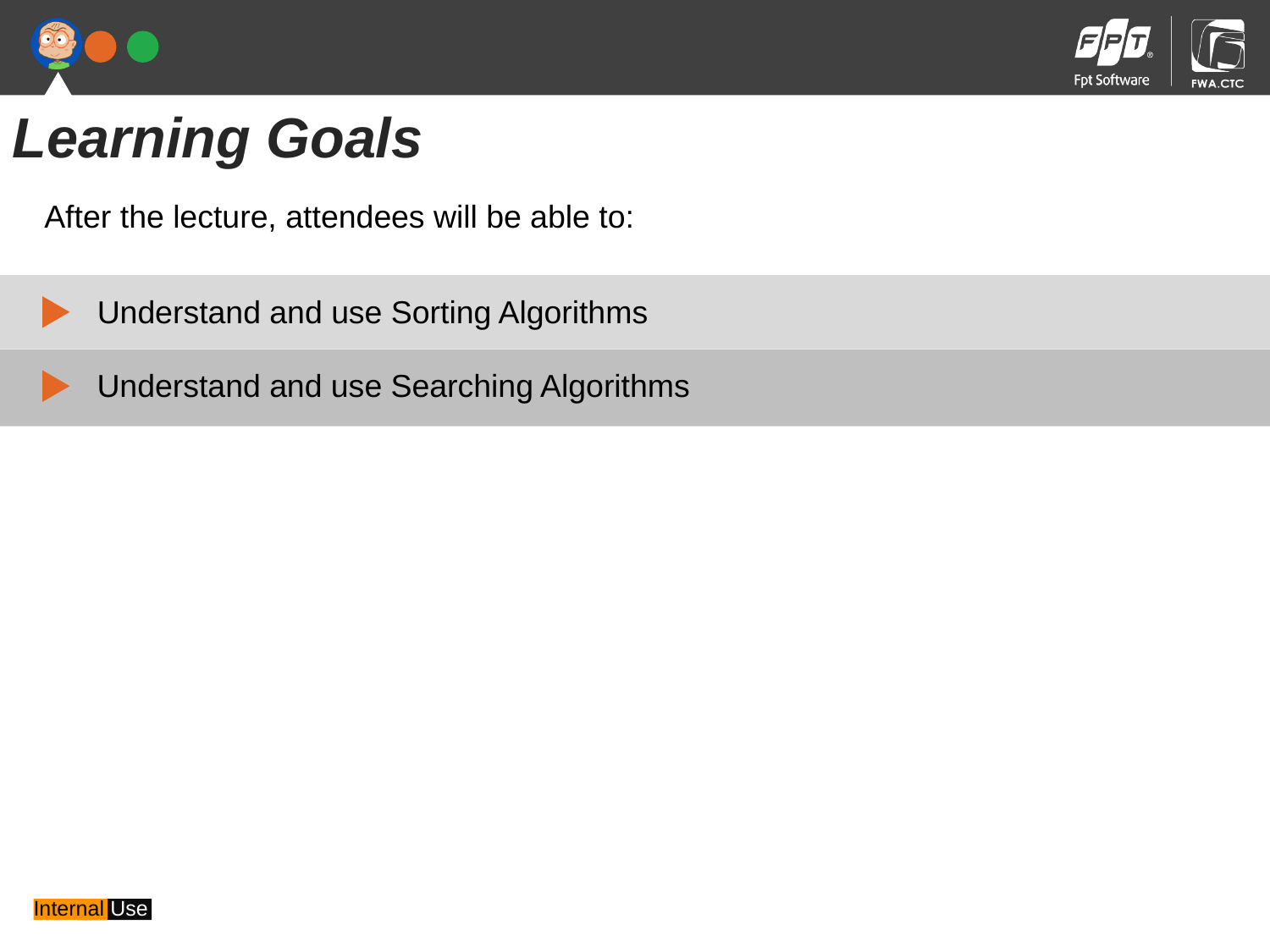

Learning Goals
After the lecture, attendees will be able to:

Understand and use Sorting Algorithms

Understand and use Searching Algorithms